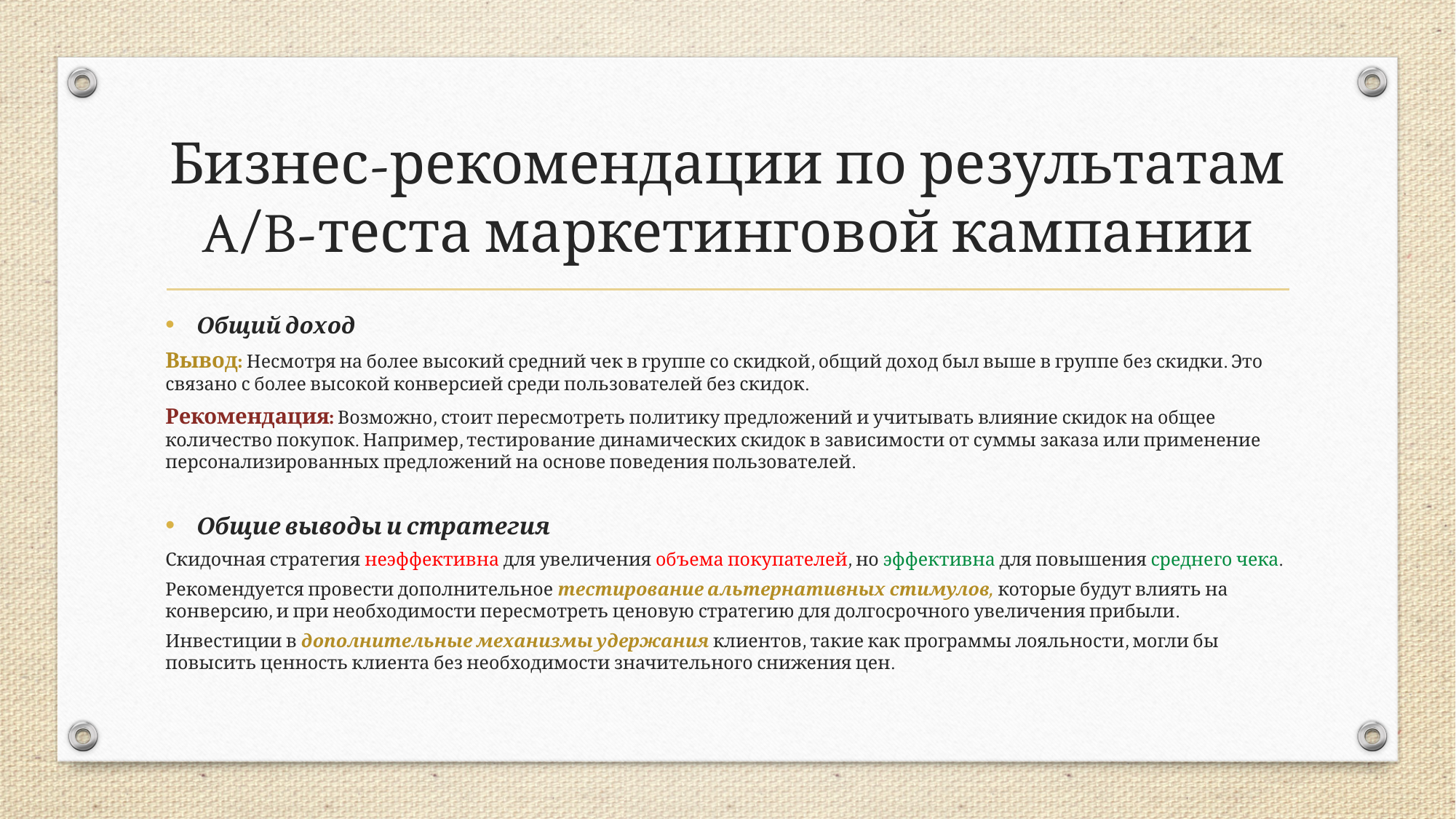

# Бизнес-рекомендации по результатам A/B-теста маркетинговой кампании
Общий доход
Вывод: Несмотря на более высокий средний чек в группе со скидкой, общий доход был выше в группе без скидки. Это связано с более высокой конверсией среди пользователей без скидок.
Рекомендация: Возможно, стоит пересмотреть политику предложений и учитывать влияние скидок на общее количество покупок. Например, тестирование динамических скидок в зависимости от суммы заказа или применение персонализированных предложений на основе поведения пользователей.

Общие выводы и стратегия
Скидочная стратегия неэффективна для увеличения объема покупателей, но эффективна для повышения среднего чека.
Рекомендуется провести дополнительное тестирование альтернативных стимулов, которые будут влиять на конверсию, и при необходимости пересмотреть ценовую стратегию для долгосрочного увеличения прибыли.
Инвестиции в дополнительные механизмы удержания клиентов, такие как программы лояльности, могли бы повысить ценность клиента без необходимости значительного снижения цен.